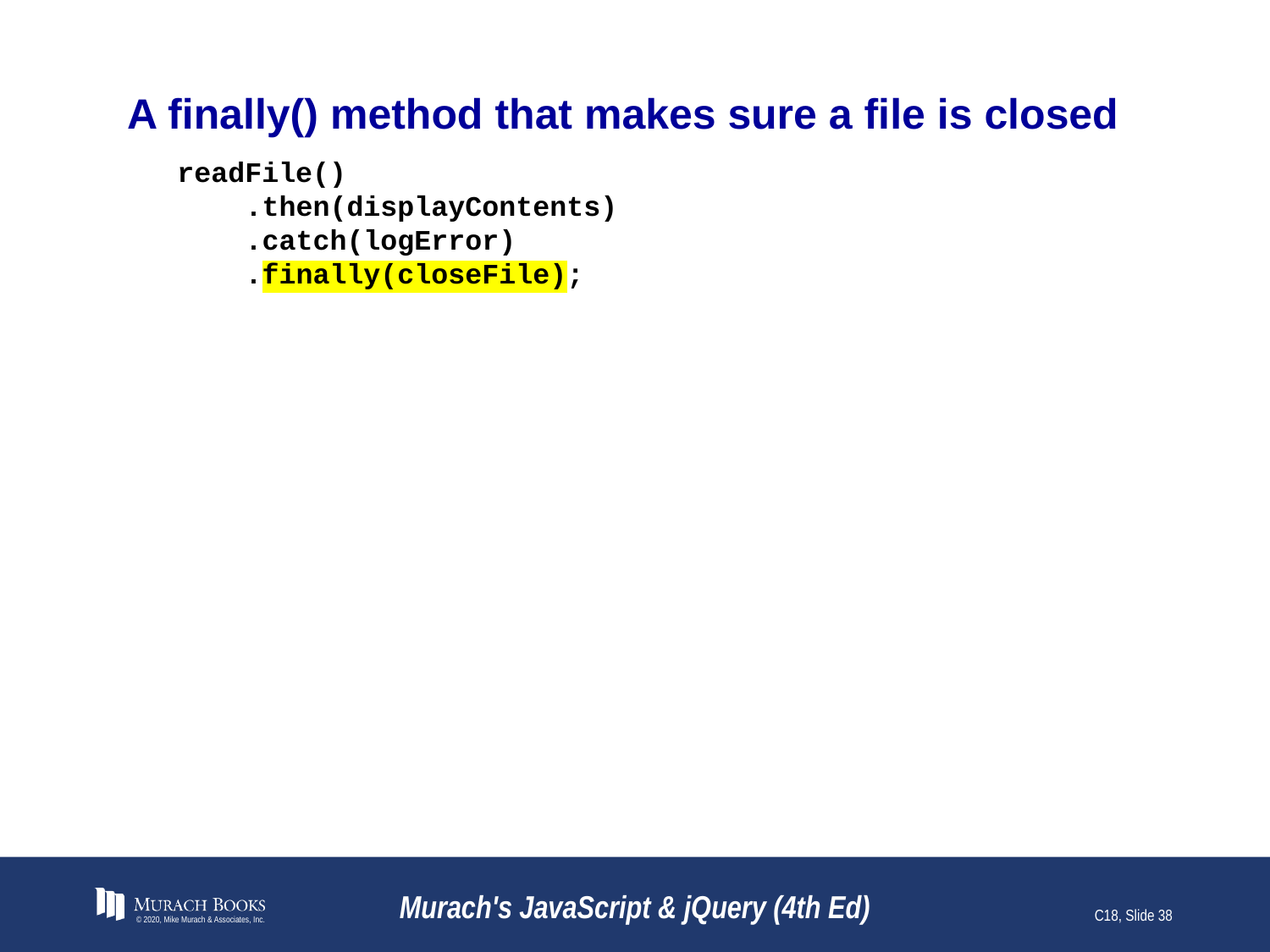

# A finally() method that makes sure a file is closed
readFile()
    .then(displayContents)
    .catch(logError)
    .finally(closeFile);

© 2020, Mike Murach & Associates, Inc.
Murach's JavaScript & jQuery (4th Ed)

C18, Slide 38